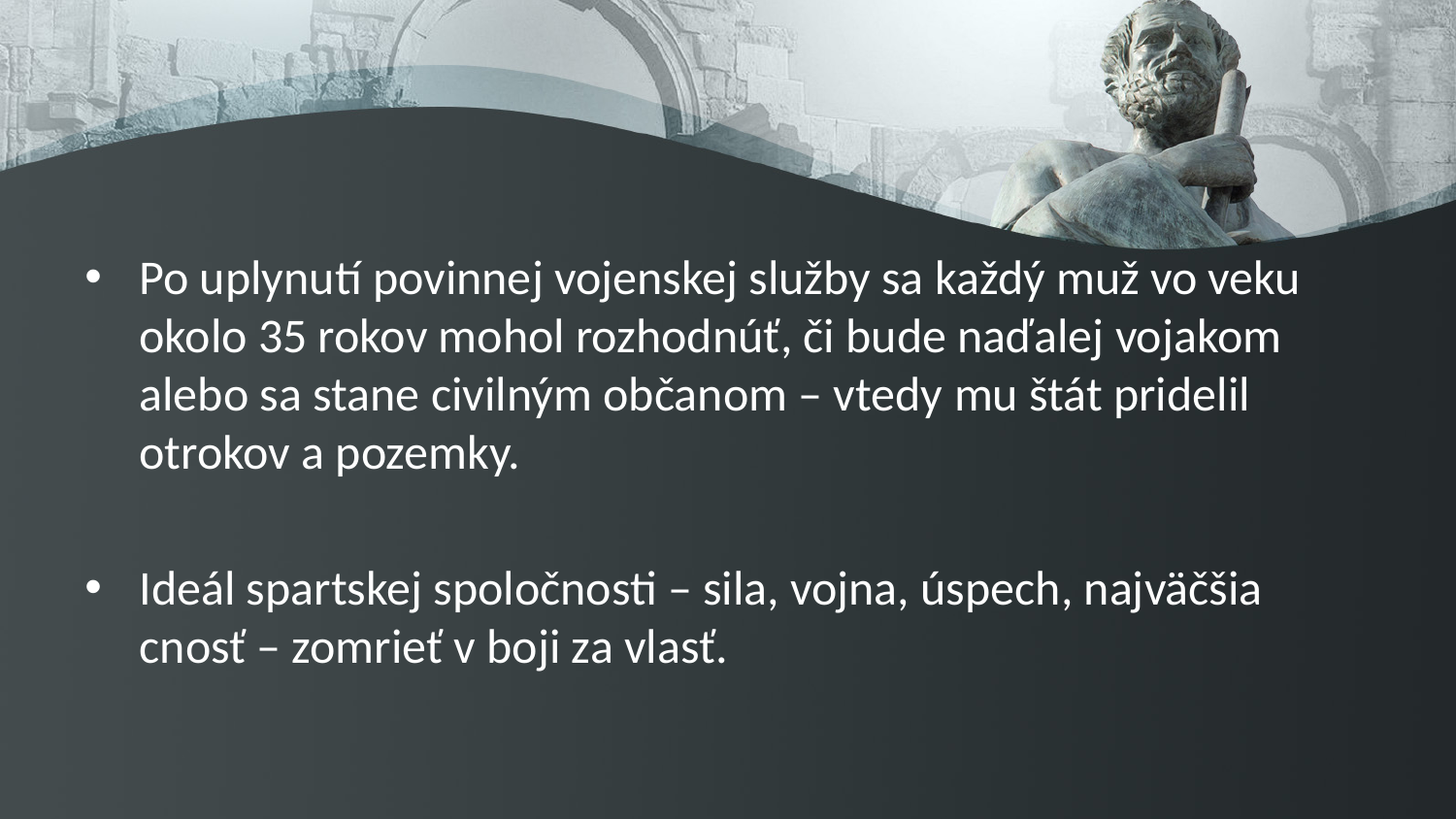

Po uplynutí povinnej vojenskej služby sa každý muž vo veku okolo 35 rokov mohol rozhodnúť, či bude naďalej vojakom alebo sa stane civilným občanom – vtedy mu štát pridelil otrokov a pozemky.

Ideál spartskej spoločnosti – sila, vojna, úspech, najväčšia cnosť – zomrieť v boji za vlasť.